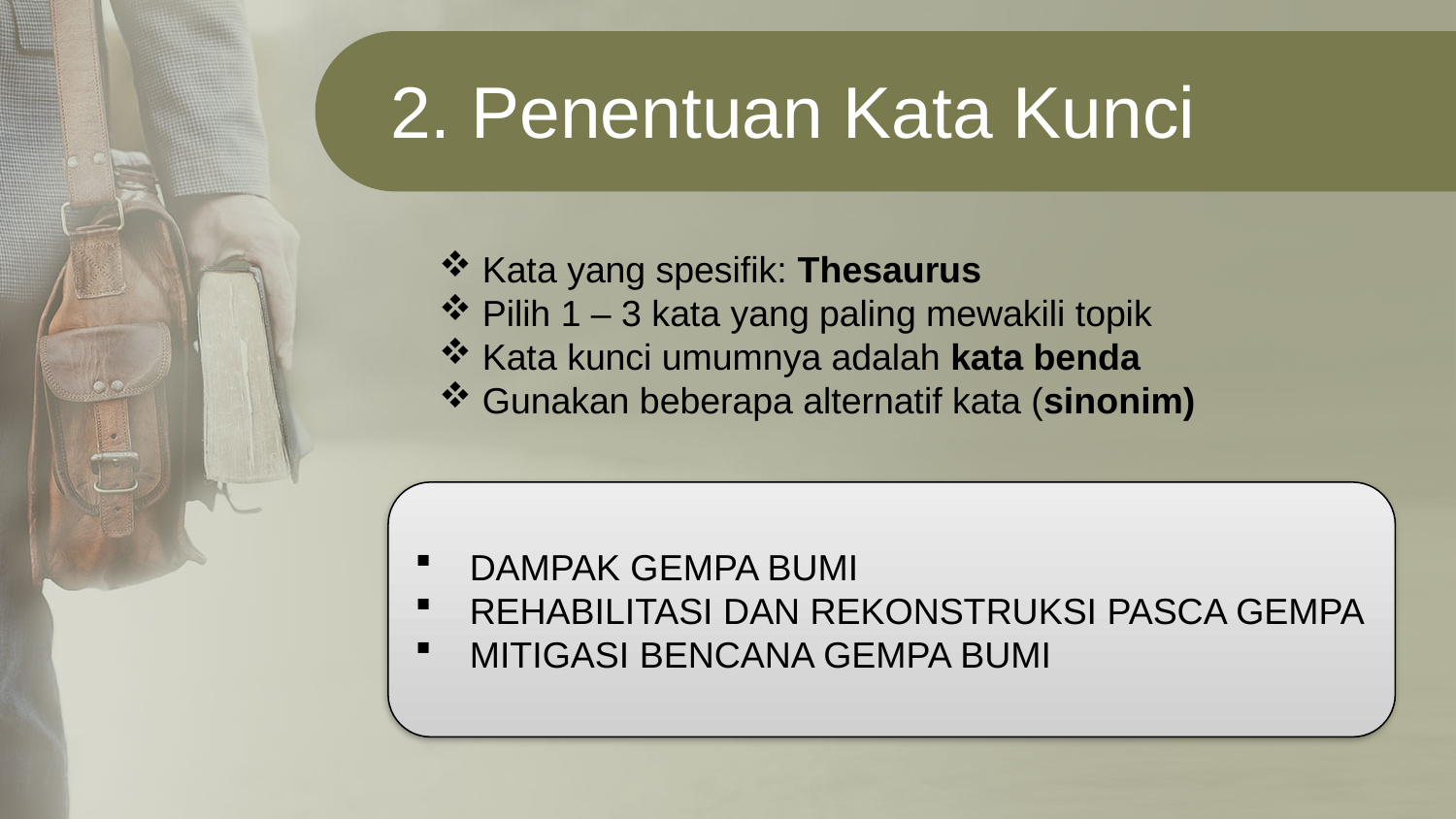

2. Penentuan Kata Kunci
 Kata yang spesifik: Thesaurus
 Pilih 1 – 3 kata yang paling mewakili topik
 Kata kunci umumnya adalah kata benda
 Gunakan beberapa alternatif kata (sinonim)
DAMPAK GEMPA BUMI
REHABILITASI DAN REKONSTRUKSI PASCA GEMPA
MITIGASI BENCANA GEMPA BUMI